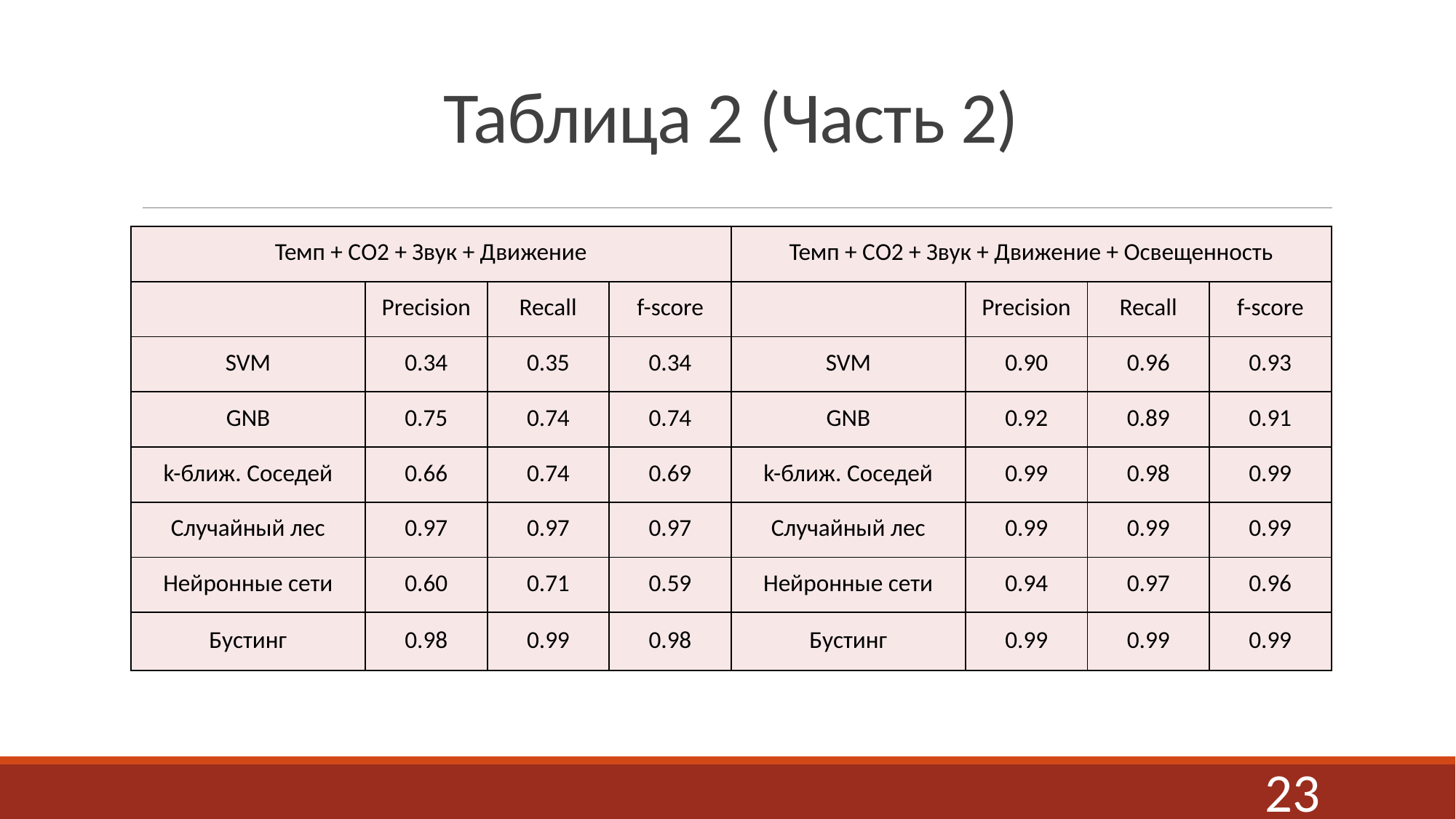

# Таблица 2 (Часть 2)
| Темп + СО2 + Звук + Движение |  |  |  | Темп + СО2 + Звук + Движение + Освещенность |  |  |  |
| --- | --- | --- | --- | --- | --- | --- | --- |
|  | Precision | Recall | f-score |  | Precision | Recall | f-score |
| SVM | 0.34 | 0.35 | 0.34 | SVM | 0.90 | 0.96 | 0.93 |
| GNB | 0.75 | 0.74 | 0.74 | GNB | 0.92 | 0.89 | 0.91 |
| k-ближ. Соседей | 0.66 | 0.74 | 0.69 | k-ближ. Соседей | 0.99 | 0.98 | 0.99 |
| Случайный лес | 0.97 | 0.97 | 0.97 | Случайный лес | 0.99 | 0.99 | 0.99 |
| Нейронные сети | 0.60 | 0.71 | 0.59 | Нейронные сети | 0.94 | 0.97 | 0.96 |
| Бустинг | 0.98 | 0.99 | 0.98 | Бустинг | 0.99 | 0.99 | 0.99 |
23